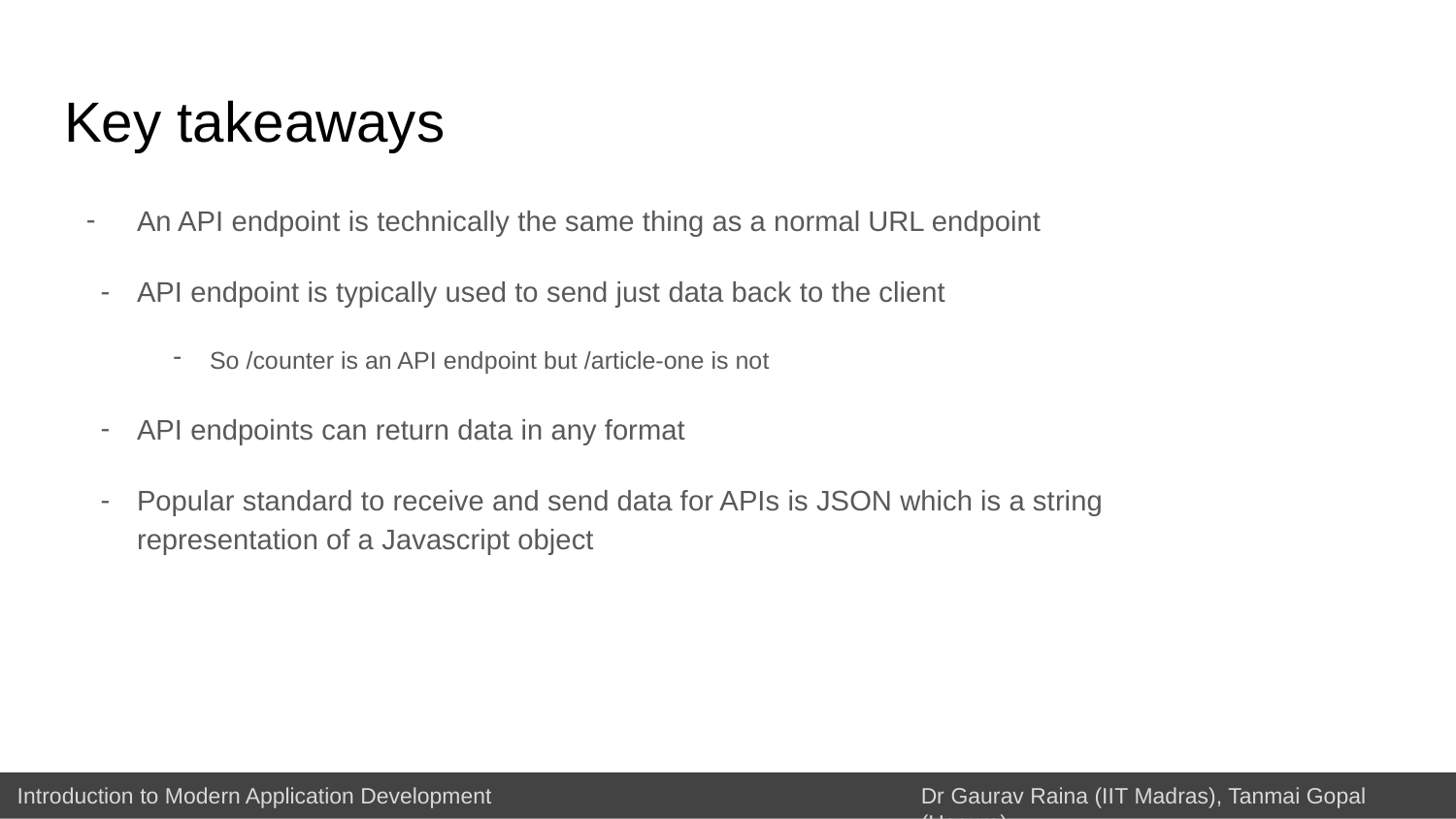

# Key takeaways
An API endpoint is technically the same thing as a normal URL endpoint
API endpoint is typically used to send just data back to the client
So /counter is an API endpoint but /article-one is not
API endpoints can return data in any format
Popular standard to receive and send data for APIs is JSON which is a string representation of a Javascript object